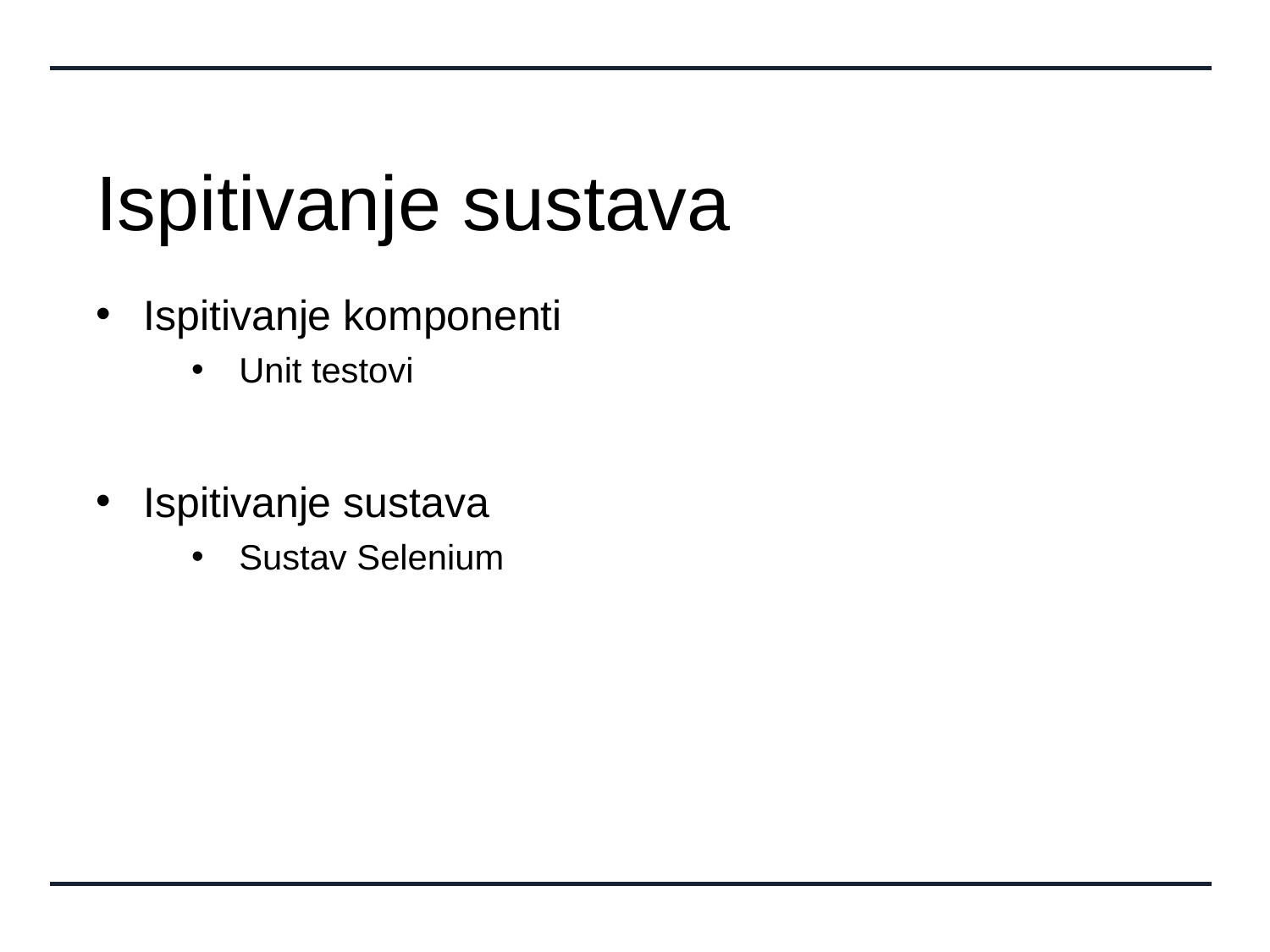

# Ispitivanje sustava
Ispitivanje komponenti
Unit testovi

Ispitivanje sustava
Sustav Selenium